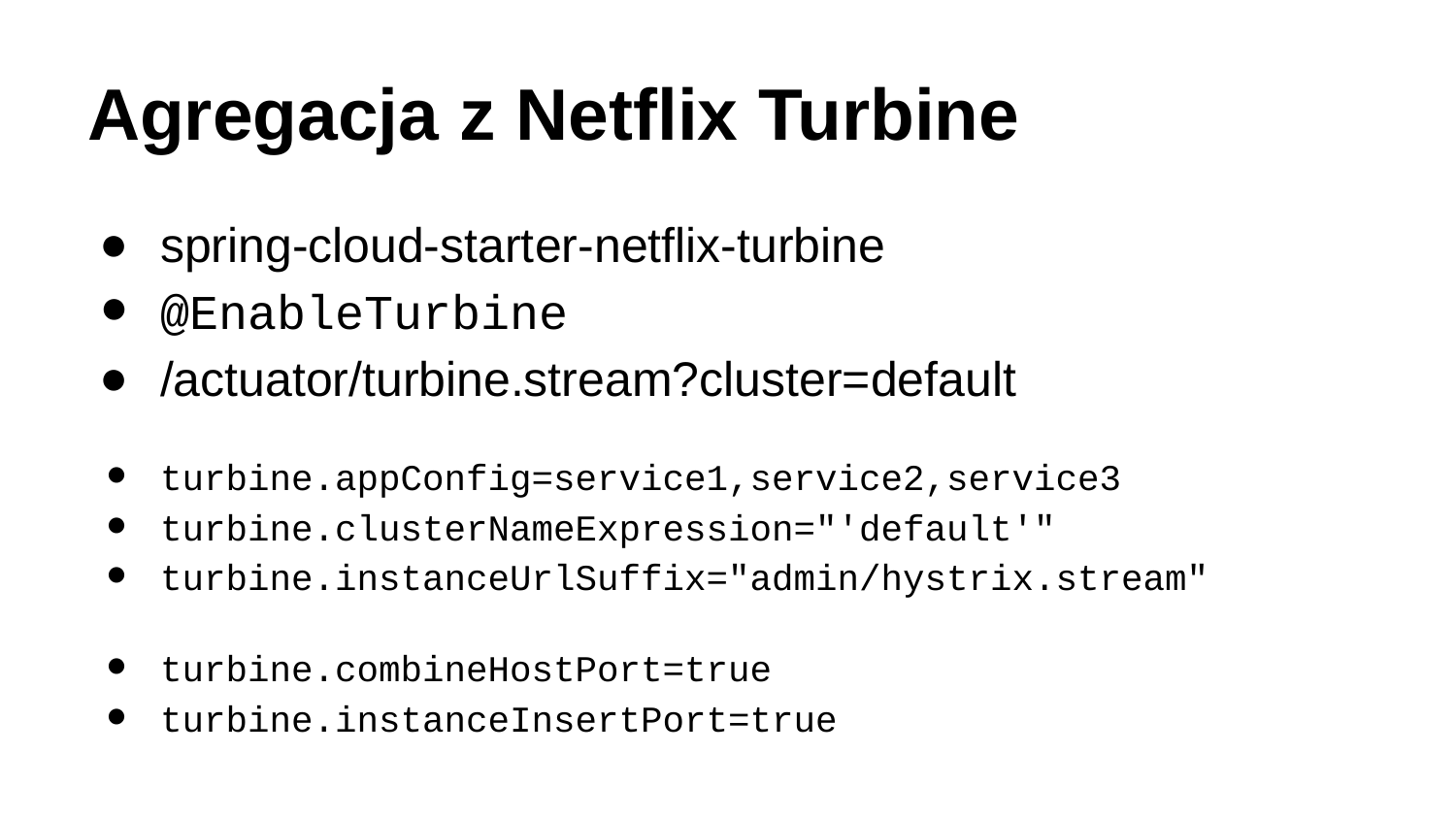

# Agregacja z Netflix Turbine
spring-cloud-starter-netflix-turbine
@EnableTurbine
/actuator/turbine.stream?cluster=default

turbine.appConfig=service1,service2,service3
turbine.clusterNameExpression="'default'"
turbine.instanceUrlSuffix="admin/hystrix.stream"

turbine.combineHostPort=true
turbine.instanceInsertPort=true